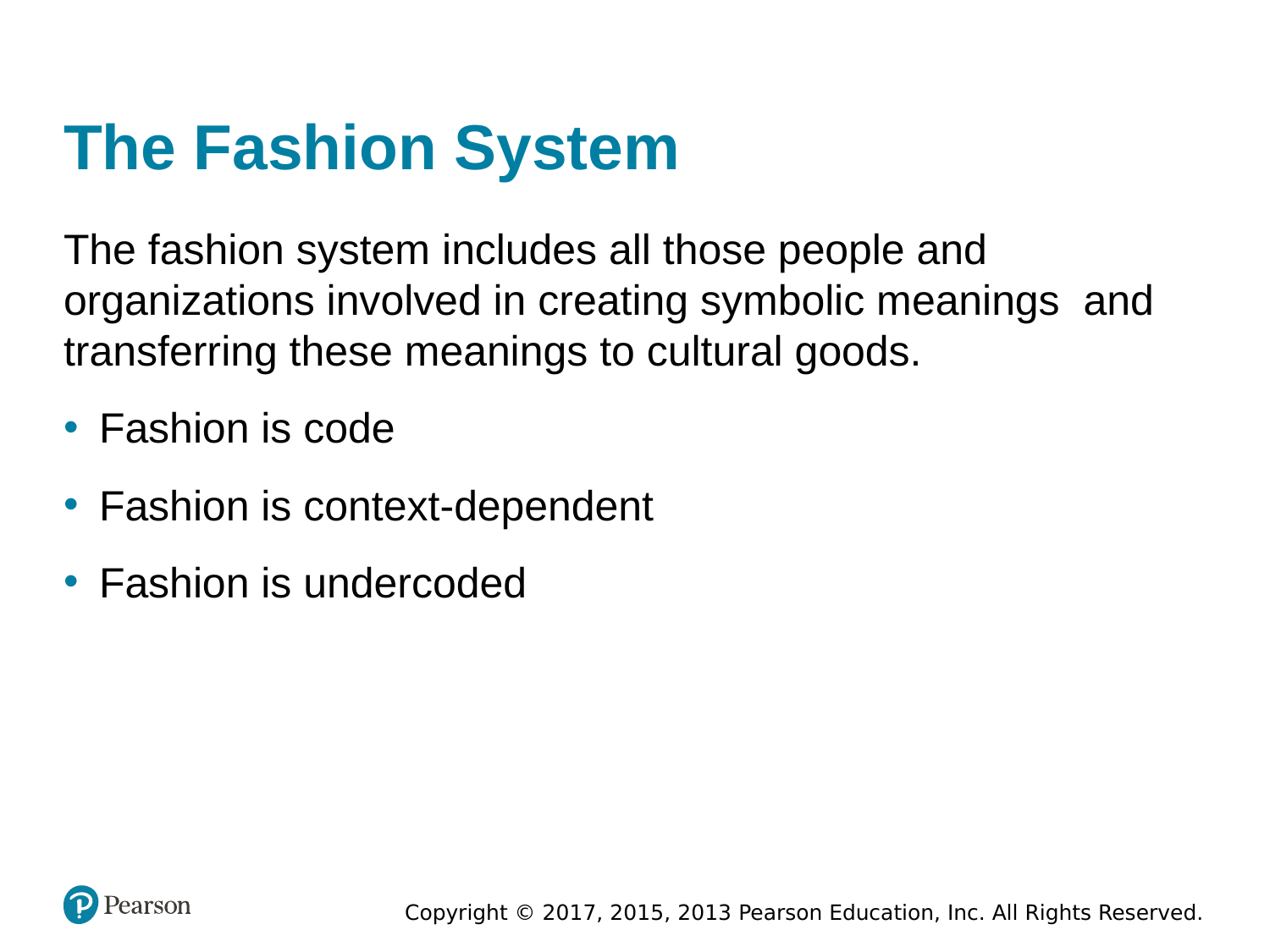

# The Fashion System
The fashion system includes all those people and organizations involved in creating symbolic meanings  and transferring these meanings to cultural goods.
Fashion is code
Fashion is context-dependent
Fashion is undercoded